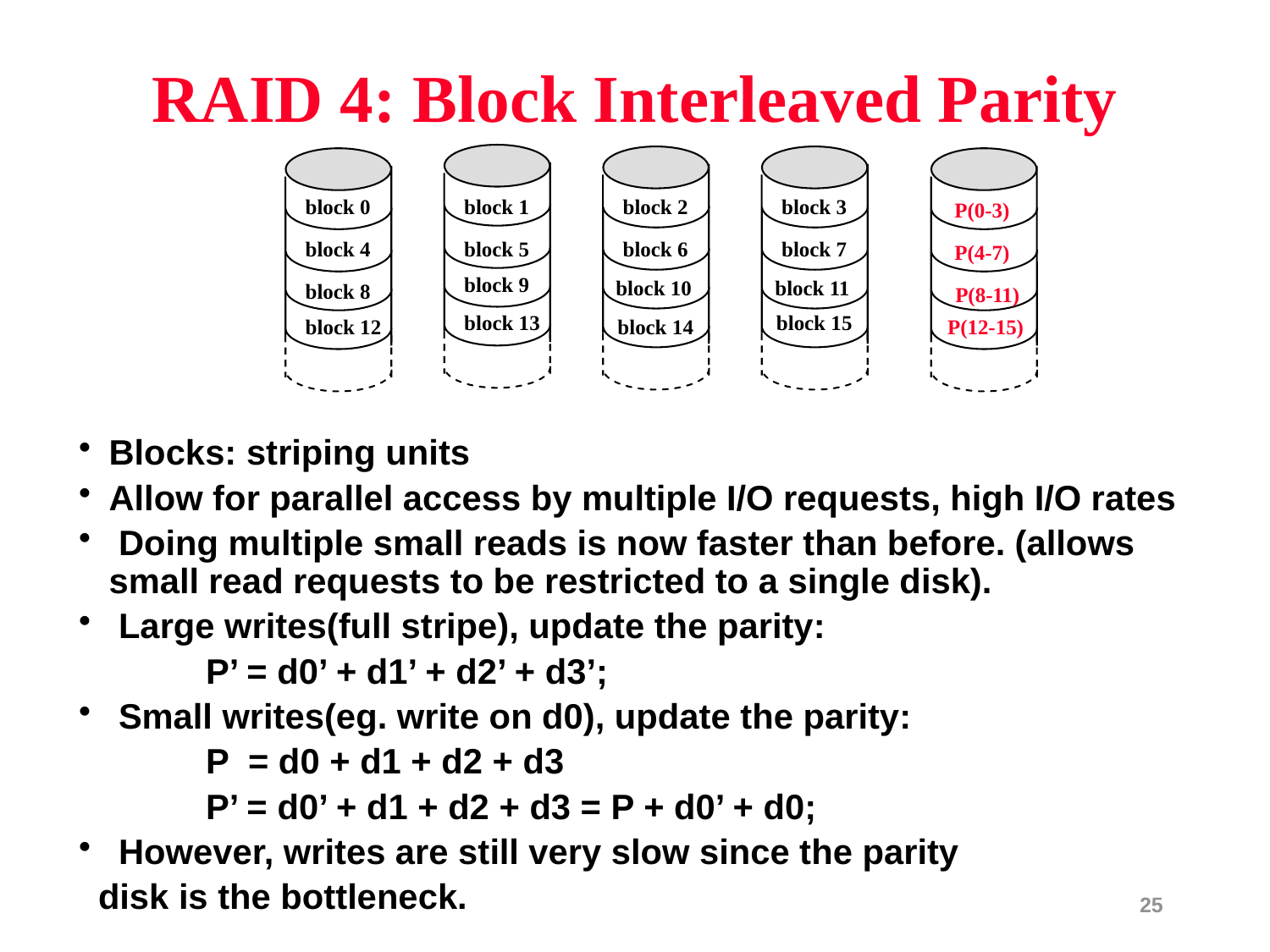

# RAID 4: Block Interleaved Parity

block 0
block 1
block 2
block 3
P(0-3)
block 4
block 5
block 6
block 7
P(4-7)
block 9
block 10
block 11
block 8
P(8-11)
block 13
block 15
block 14
P(12-15)
block 12
Blocks: striping units
Allow for parallel access by multiple I/O requests, high I/O rates
 Doing multiple small reads is now faster than before. (allows small read requests to be restricted to a single disk).
 Large writes(full stripe), update the parity:
	P’ = d0’ + d1’ + d2’ + d3’;
 Small writes(eg. write on d0), update the parity:
	P  = d0 + d1 + d2 + d3
	P’ = d0’ + d1 + d2 + d3 = P + d0’ + d0;
 However, writes are still very slow since the parity
  disk is the bottleneck.